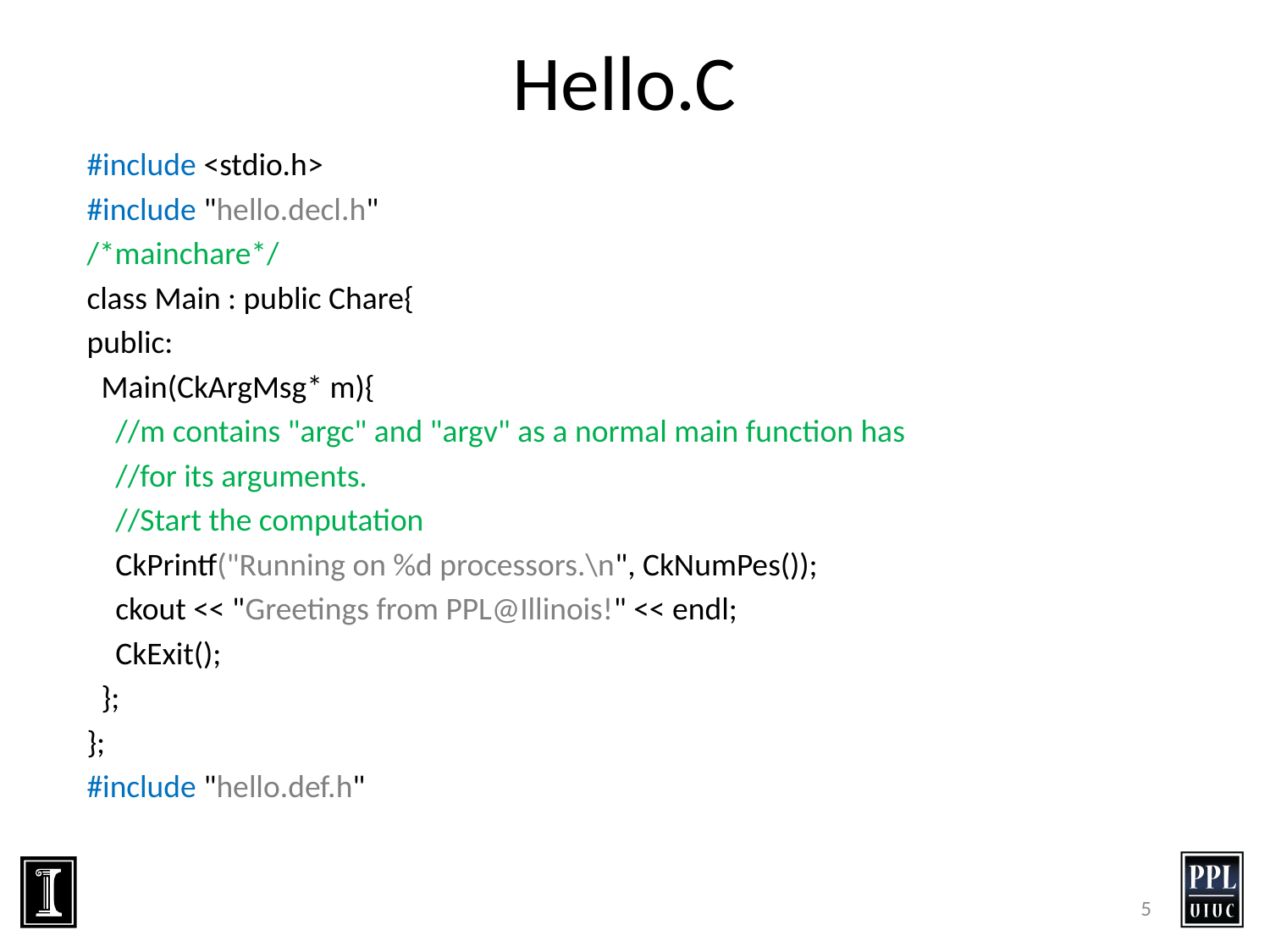

# Hello.C
#include <stdio.h>
#include "hello.decl.h"
/*mainchare*/
class Main : public Chare{
public:
  Main(CkArgMsg* m){
    //m contains "argc" and "argv" as a normal main function has
    //for its arguments.
    //Start the computation
    CkPrintf("Running on %d processors.\n", CkNumPes());
    ckout << "Greetings from PPL@Illinois!" << endl;
    CkExit();
  };
};
#include "hello.def.h"
5